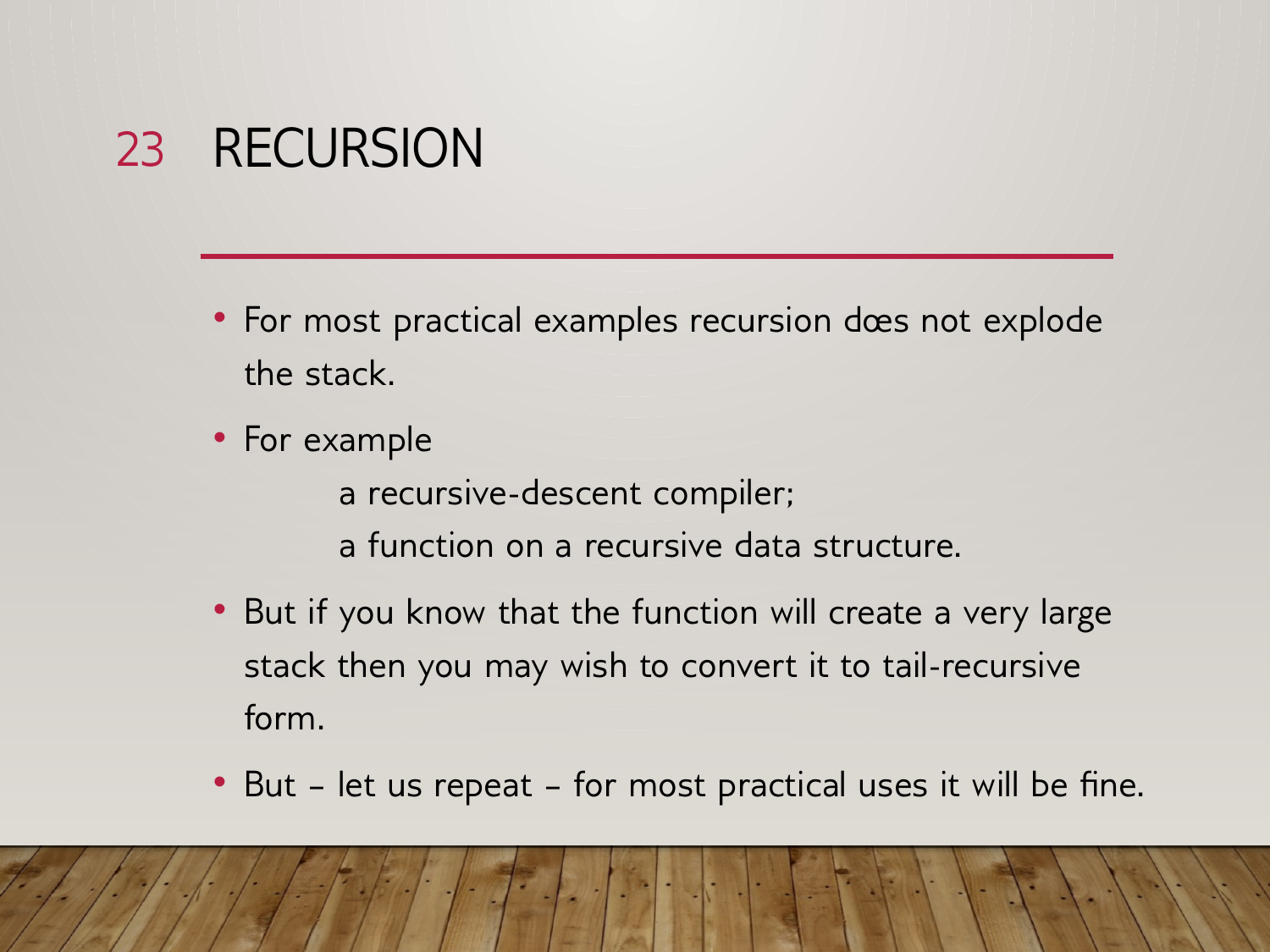

23
# recursion
For most practical examples recursion does not explode the stack.
For example
	a recursive-descent compiler;
	a function on a recursive data structure.
But if you know that the function will create a very large stack then you may wish to convert it to tail-recursive form.
But – let us repeat – for most practical uses it will be fine.